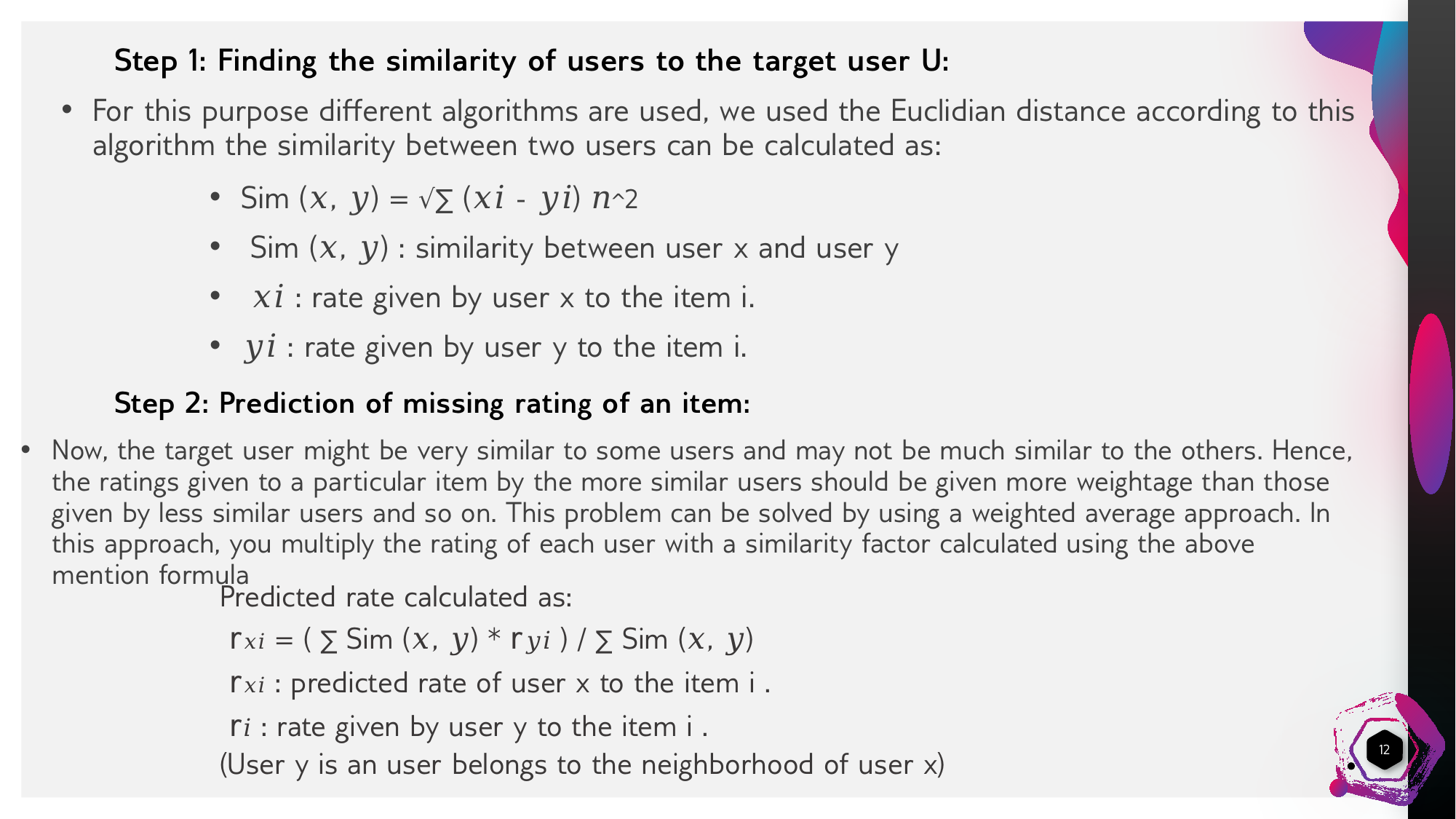

Step 1: Finding the similarity of users to the target user U:
For this purpose different algorithms are used, we used the Euclidian distance according to this algorithm the similarity between two users can be calculated as:
Sim (𝑥, 𝑦) = √∑ (𝑥𝑖 − 𝑦𝑖) 𝑛^2
 Sim (𝑥, 𝑦) : similarity between user x and user y
 𝑥𝑖 : rate given by user x to the item i.
𝑦𝑖 : rate given by user y to the item i.

Step 2: Prediction of missing rating of an item:
Now, the target user might be very similar to some users and may not be much similar to the others. Hence, the ratings given to a particular item by the more similar users should be given more weightage than those given by less similar users and so on. This problem can be solved by using a weighted average approach. In this approach, you multiply the rating of each user with a similarity factor calculated using the above mention formula
Predicted rate calculated as:
 r𝑥𝑖 = ( ∑ Sim (𝑥, 𝑦) * r𝑦𝑖 ) / ∑ Sim (𝑥, 𝑦)
 r𝑥𝑖 : predicted rate of user x to the item i .
 r𝑖 : rate given by user y to the item i .
(User y is an user belongs to the neighborhood of user x)
12